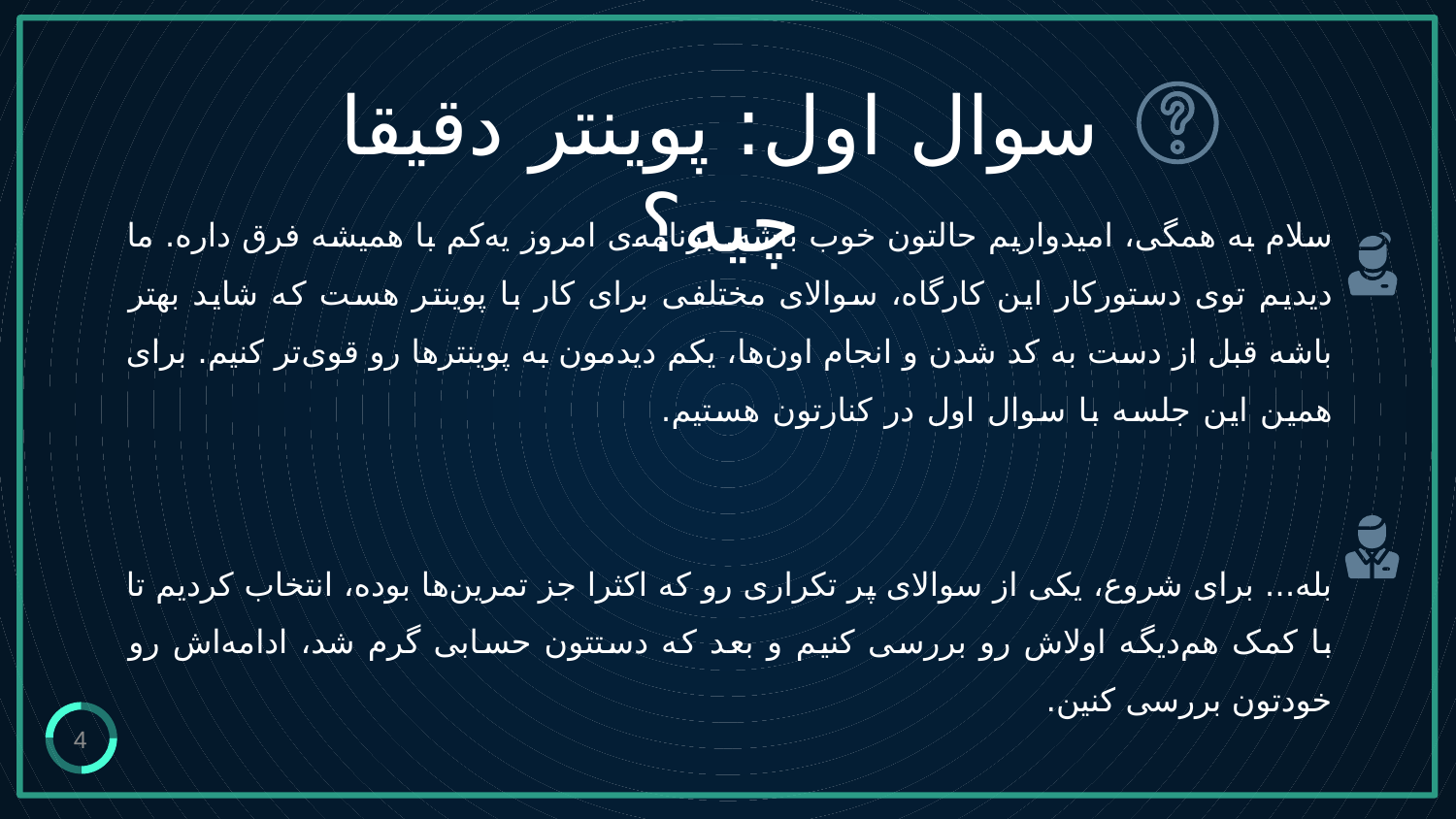

سوال اول: پوینتر دقیقا چیه؟

# سلام به همگی، امیدواریم حالتون خوب باشه. برنامه‌ی امروز یه‌کم با همیشه فرق داره. ما دیدیم توی دستورکار این کارگاه، سوالای مختلفی برای کار با پوینتر هست که شاید بهتر باشه قبل از دست به کد شدن و انجام اون‌ها، یکم دیدمون به پوینترها رو قوی‌تر کنیم. برای همین این جلسه با سوال اول در کنارتون هستیم. بله... برای شروع، یکی از سوالای پر تکراری رو که اکثرا جز تمرین‌ها بوده، انتخاب کردیم تا با کمک هم‌دیگه اولاش رو بررسی کنیم و بعد که دستتون حسابی گرم شد، ادامه‌اش رو خودتون بررسی کنین.

4